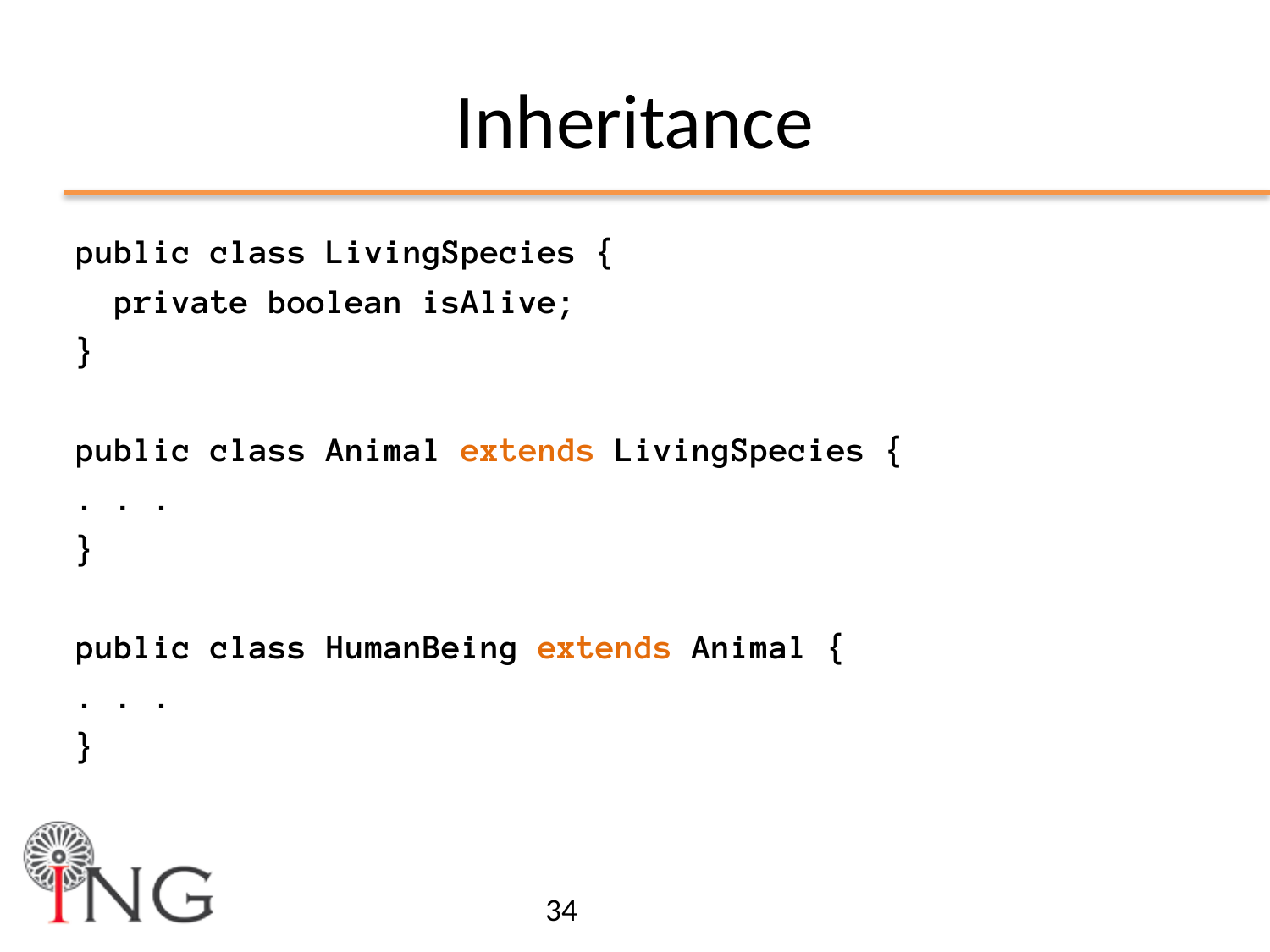

# Inheritance
public class LivingSpecies {
  private boolean isAlive;
}

public class Animal extends LivingSpecies {
. . .
}

public class HumanBeing extends Animal {
. . .
}

34